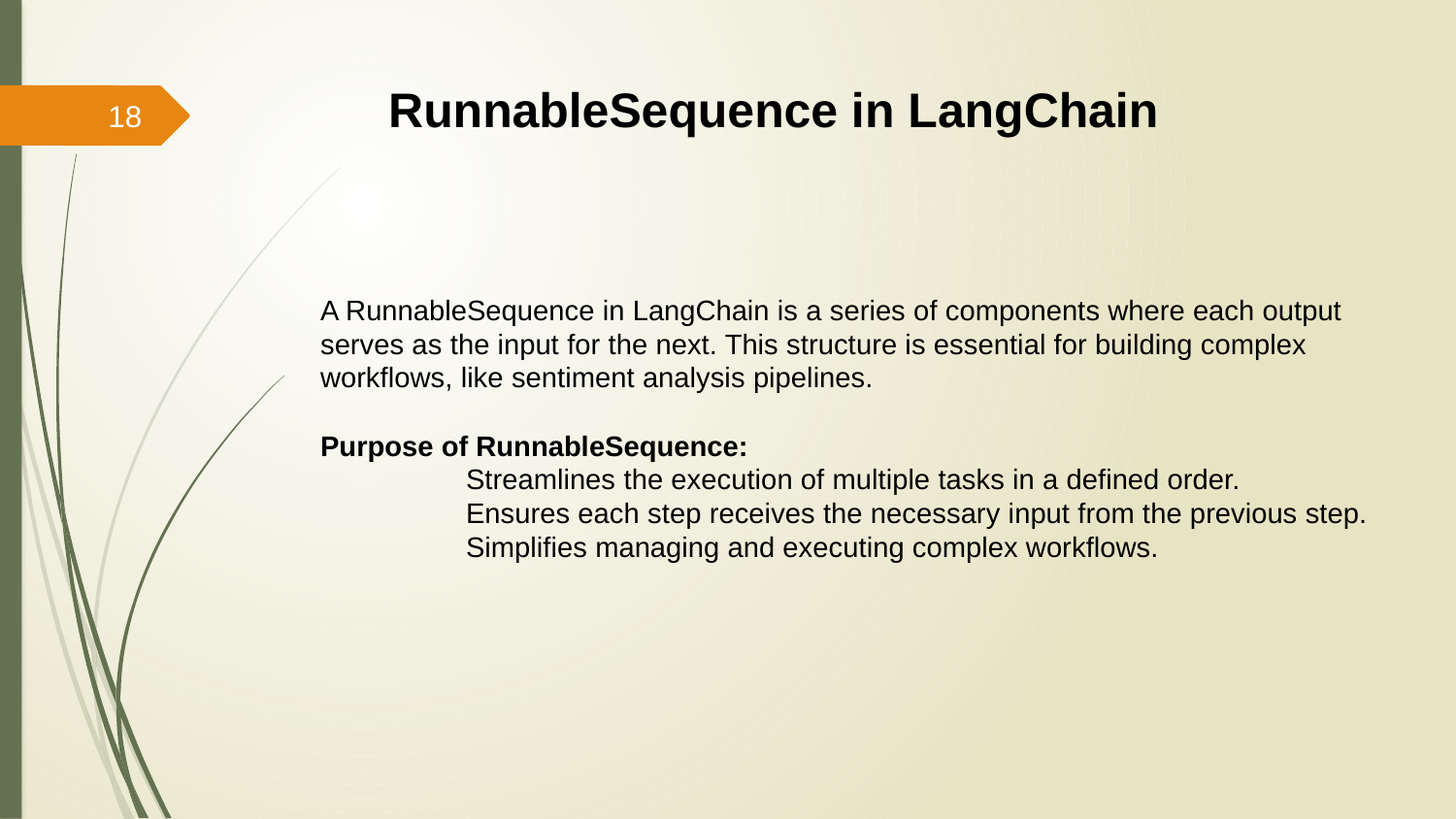

RunnableSequence in LangChain

18
A RunnableSequence in LangChain is a series of components where each output serves as the input for the next. This structure is essential for building complex workflows, like sentiment analysis pipelines.

Purpose of RunnableSequence:
	Streamlines the execution of multiple tasks in a defined order.
	Ensures each step receives the necessary input from the previous step.
	Simplifies managing and executing complex workflows.